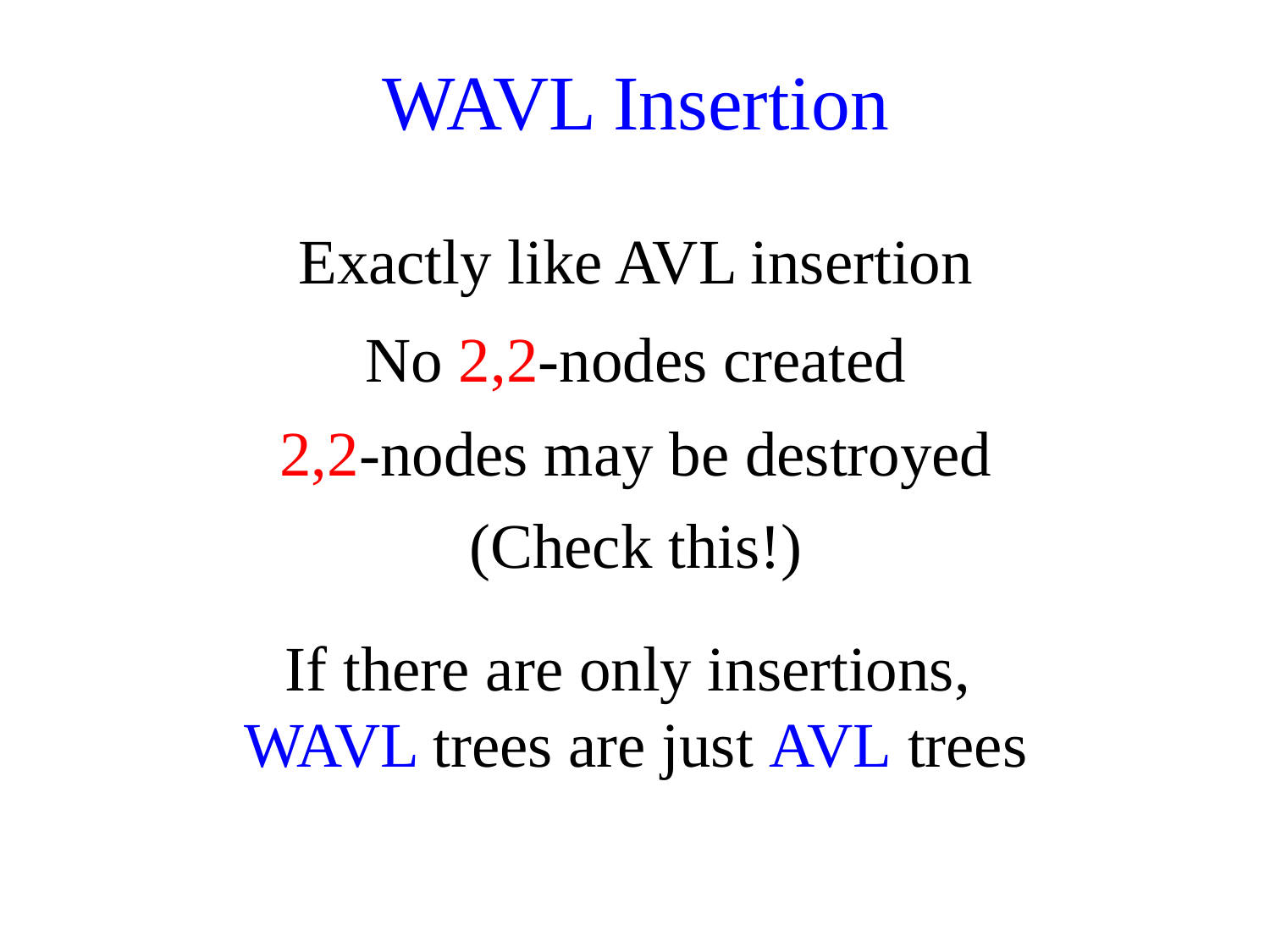

WAVL Insertion
Exactly like AVL insertion
No 2,2-nodes created
2,2-nodes may be destroyed
(Check this!)
If there are only insertions,
WAVL trees are just AVL trees